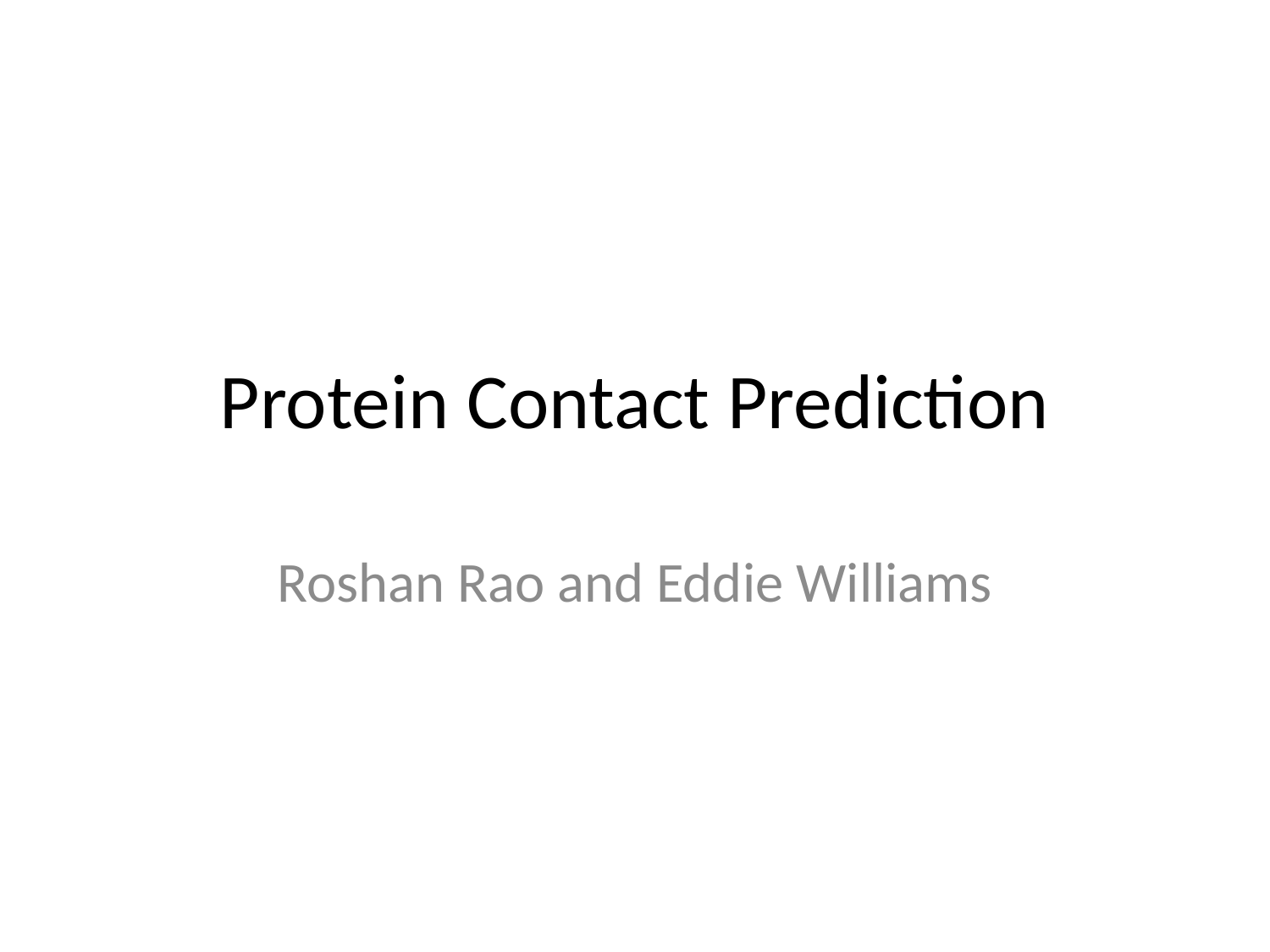

# Protein Contact Prediction
Roshan Rao and Eddie Williams